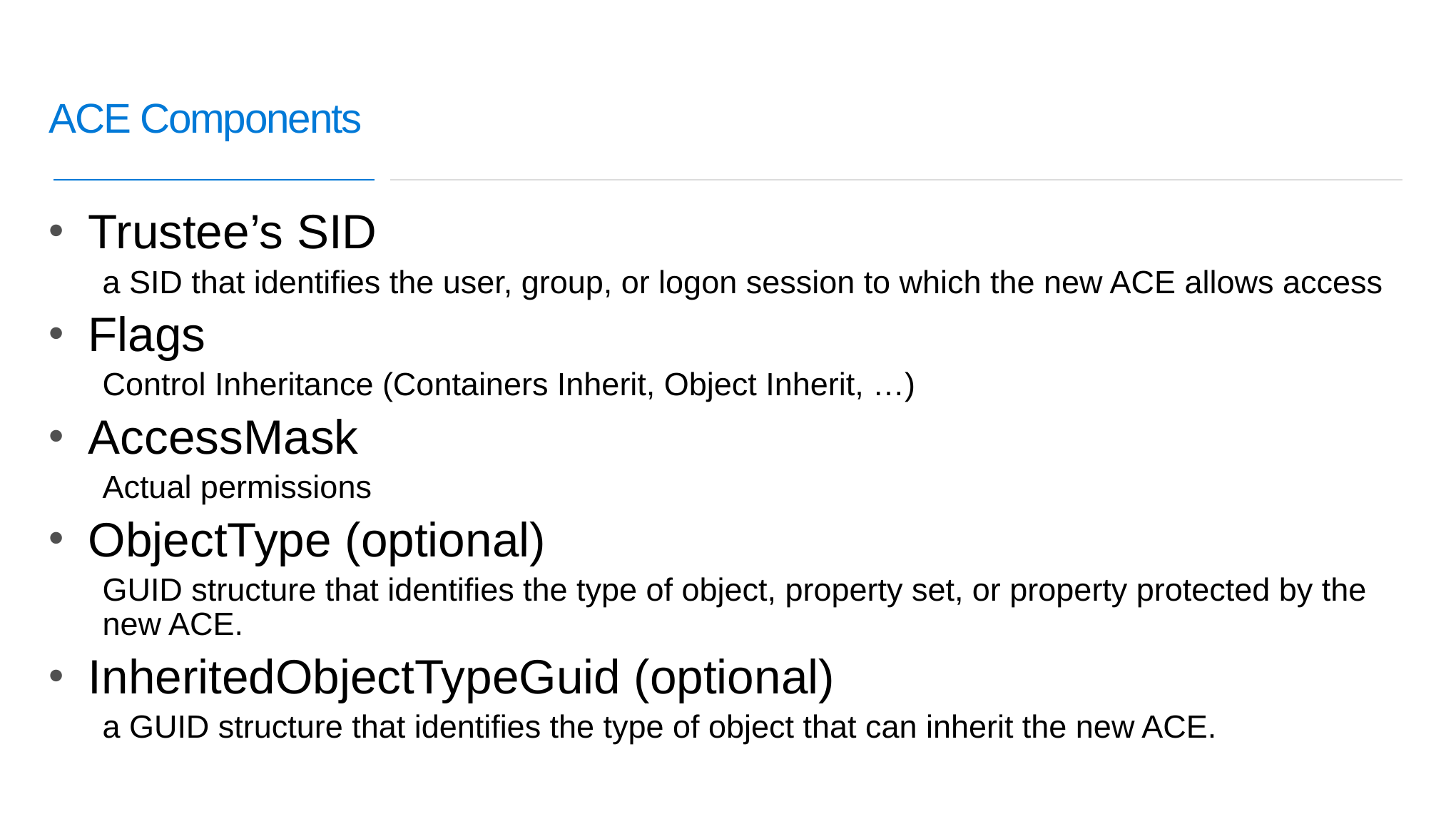

# ACE Components
Trustee’s SID
a SID that identifies the user, group, or logon session to which the new ACE allows access
Flags
Control Inheritance (Containers Inherit, Object Inherit, …)
AccessMask
Actual permissions
ObjectType (optional)
GUID structure that identifies the type of object, property set, or property protected by the new ACE.
InheritedObjectTypeGuid (optional)
a GUID structure that identifies the type of object that can inherit the new ACE.